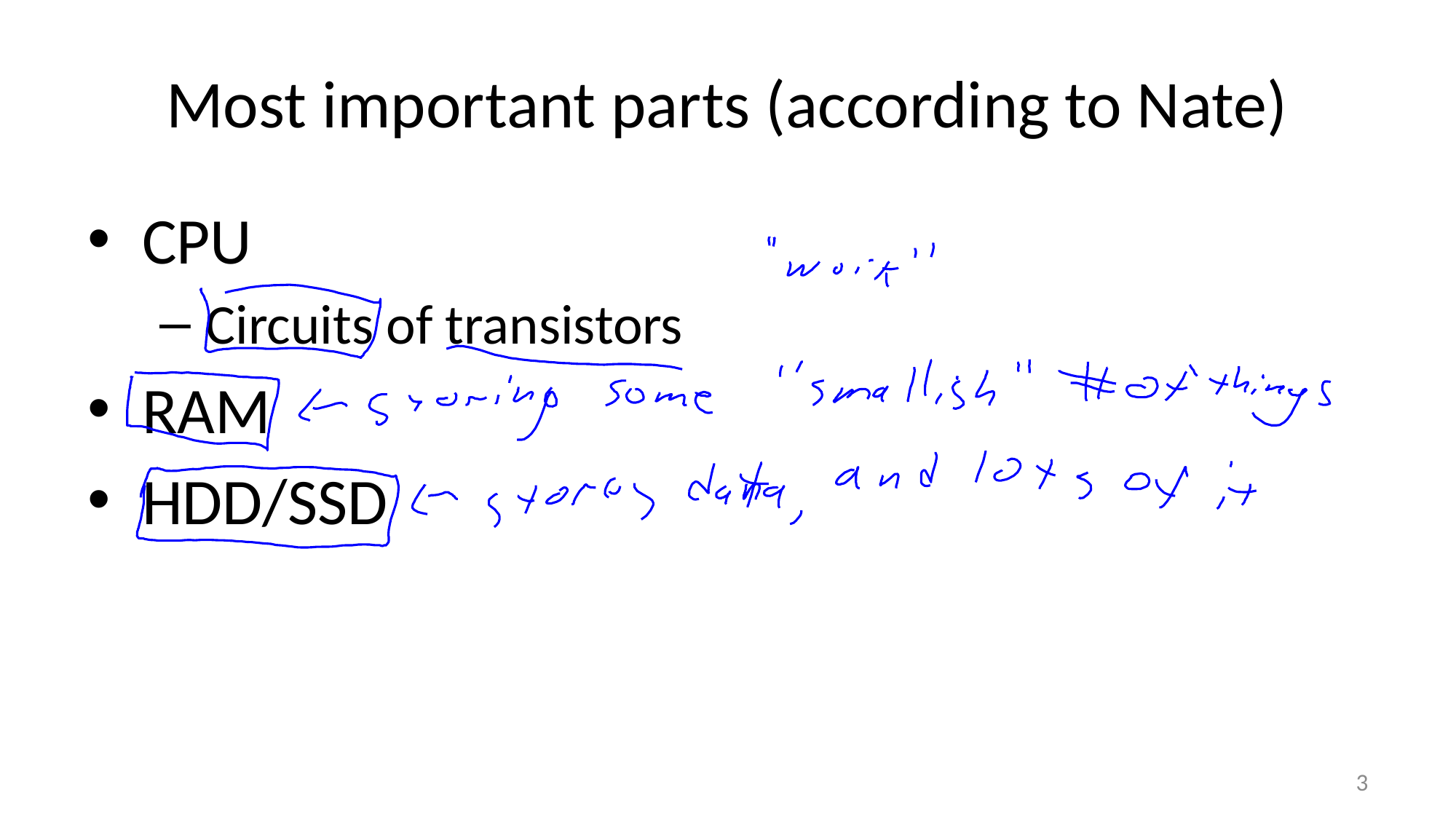

# Most important parts (according to Nate)
CPU
Circuits of transistors
RAM
HDD/SSD

3